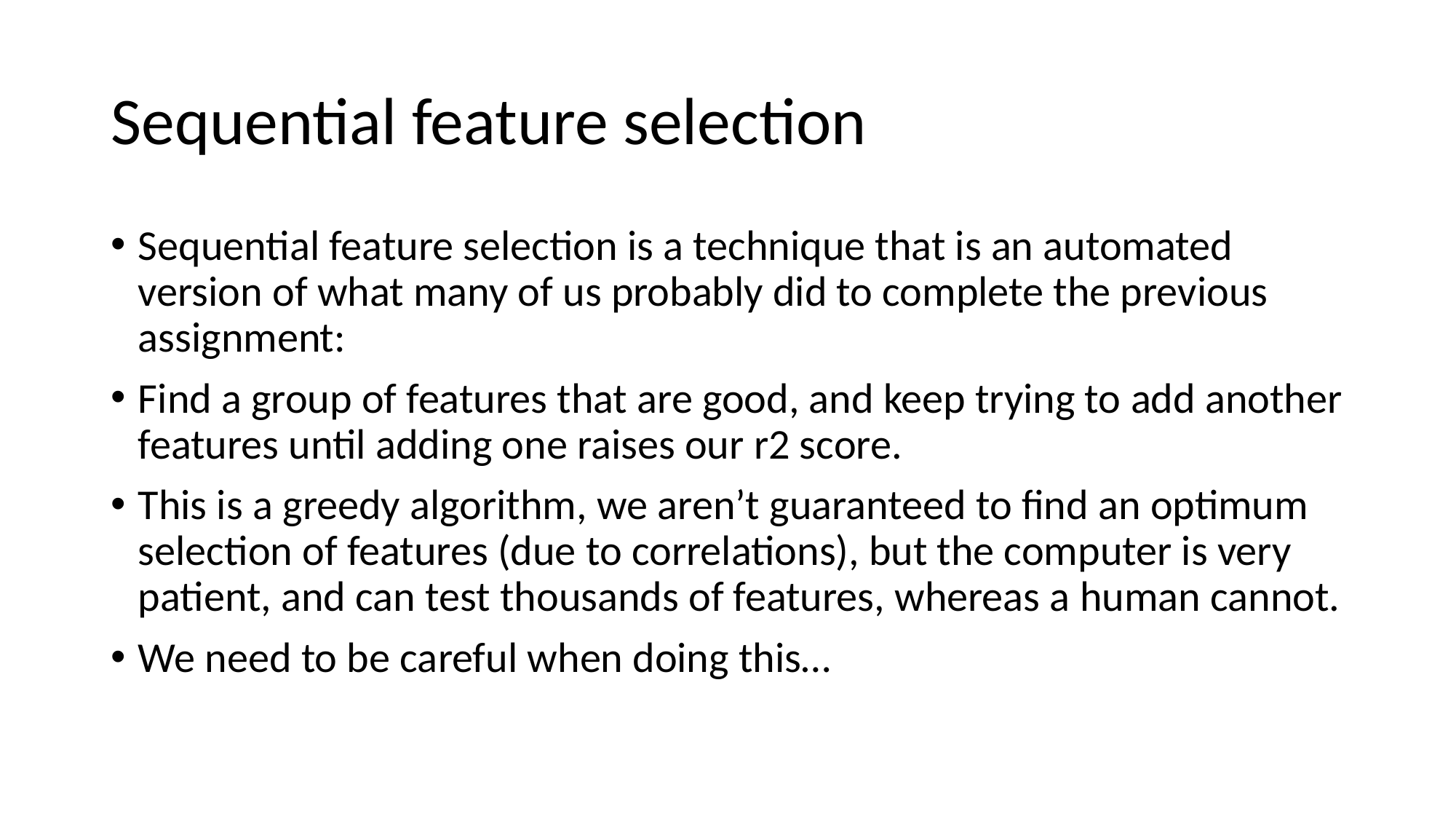

# Sequential feature selection
Sequential feature selection is a technique that is an automated version of what many of us probably did to complete the previous assignment:
Find a group of features that are good, and keep trying to add another features until adding one raises our r2 score.
This is a greedy algorithm, we aren’t guaranteed to find an optimum selection of features (due to correlations), but the computer is very patient, and can test thousands of features, whereas a human cannot.
We need to be careful when doing this…